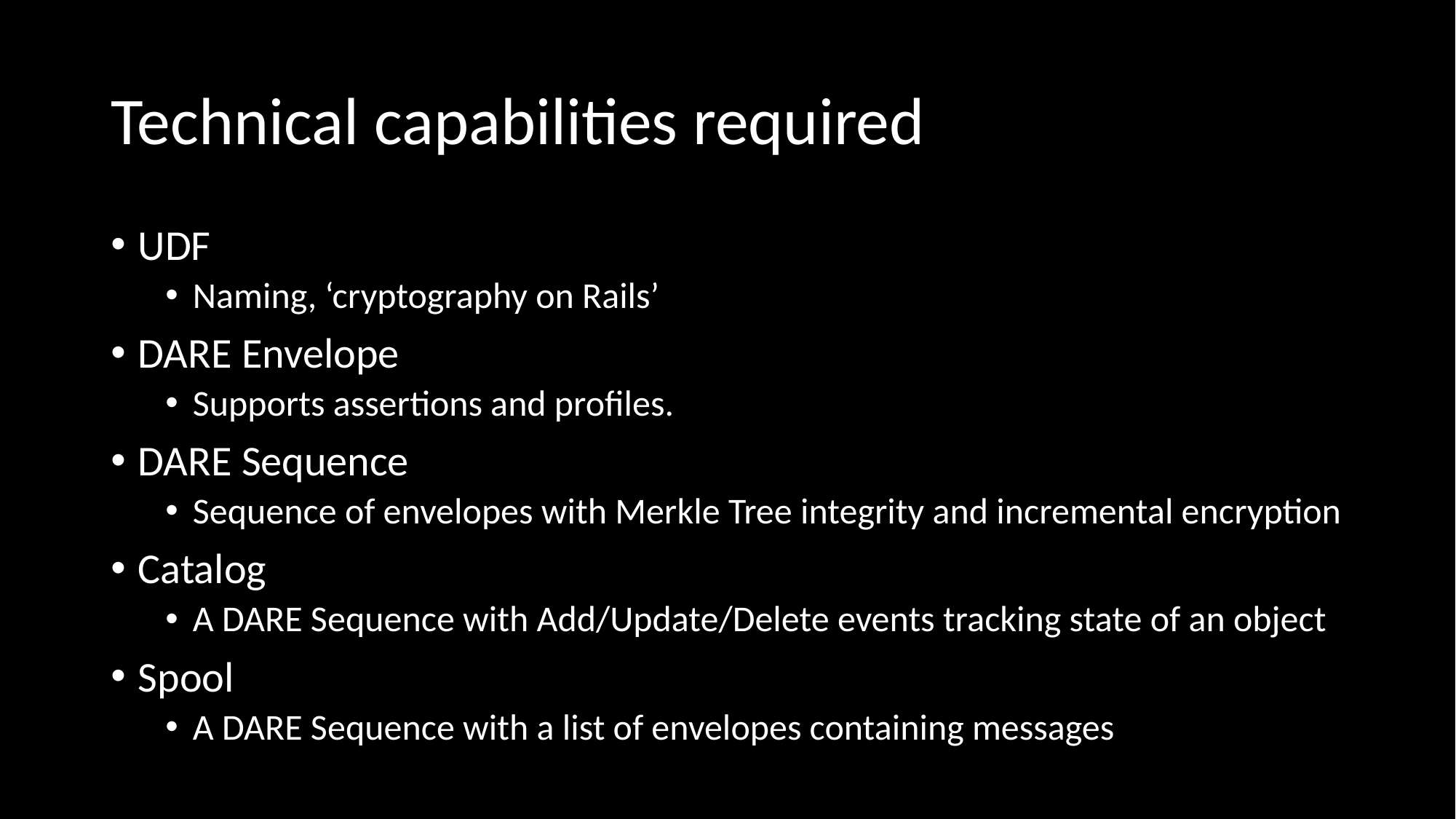

# Technical capabilities required
UDF
Naming, ‘cryptography on Rails’
DARE Envelope
Supports assertions and profiles.
DARE Sequence
Sequence of envelopes with Merkle Tree integrity and incremental encryption
Catalog
A DARE Sequence with Add/Update/Delete events tracking state of an object
Spool
A DARE Sequence with a list of envelopes containing messages